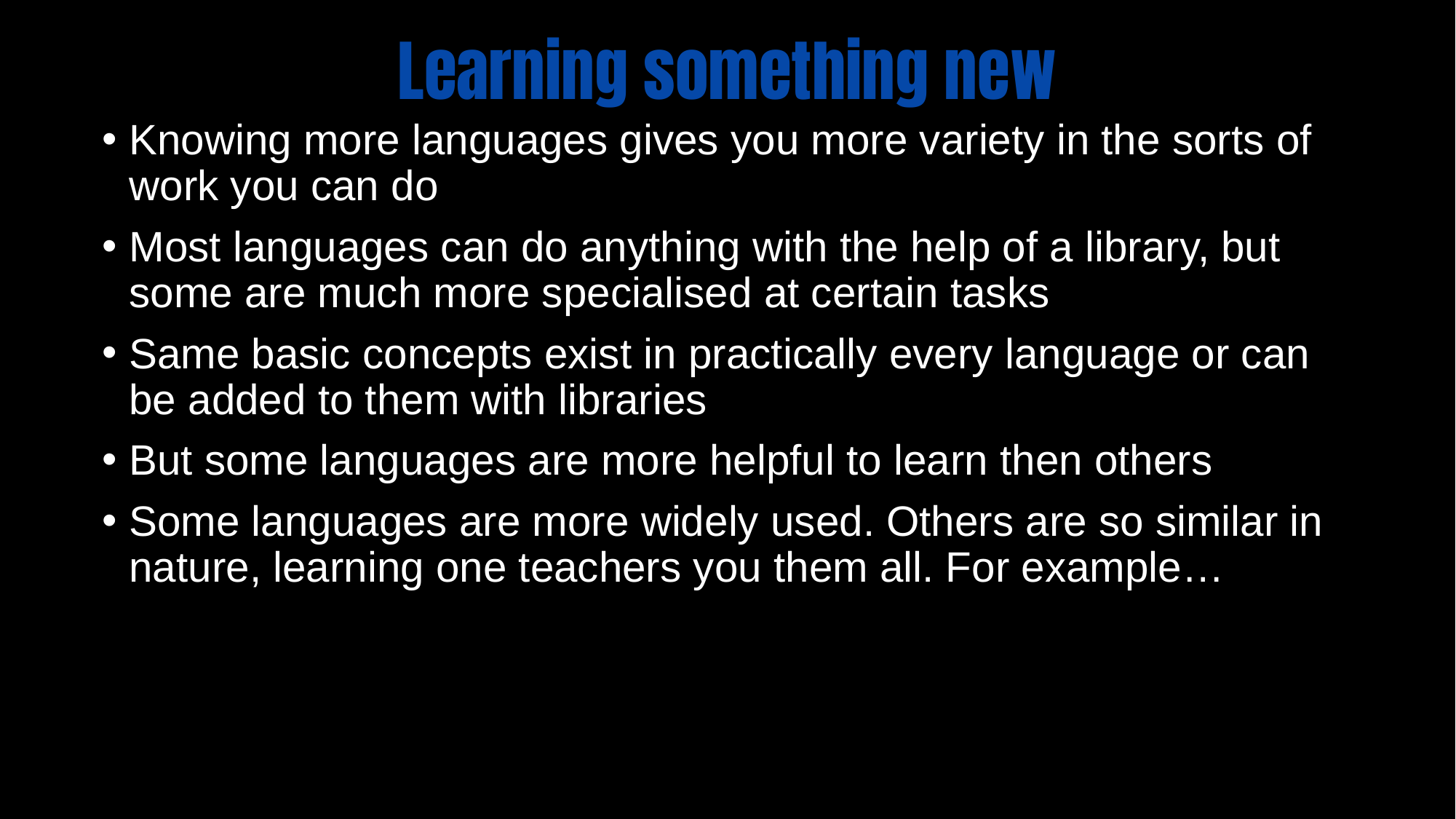

Learning something new
Knowing more languages gives you more variety in the sorts of work you can do
Most languages can do anything with the help of a library, but some are much more specialised at certain tasks
Same basic concepts exist in practically every language or can be added to them with libraries
But some languages are more helpful to learn then others
Some languages are more widely used. Others are so similar in nature, learning one teachers you them all. For example…